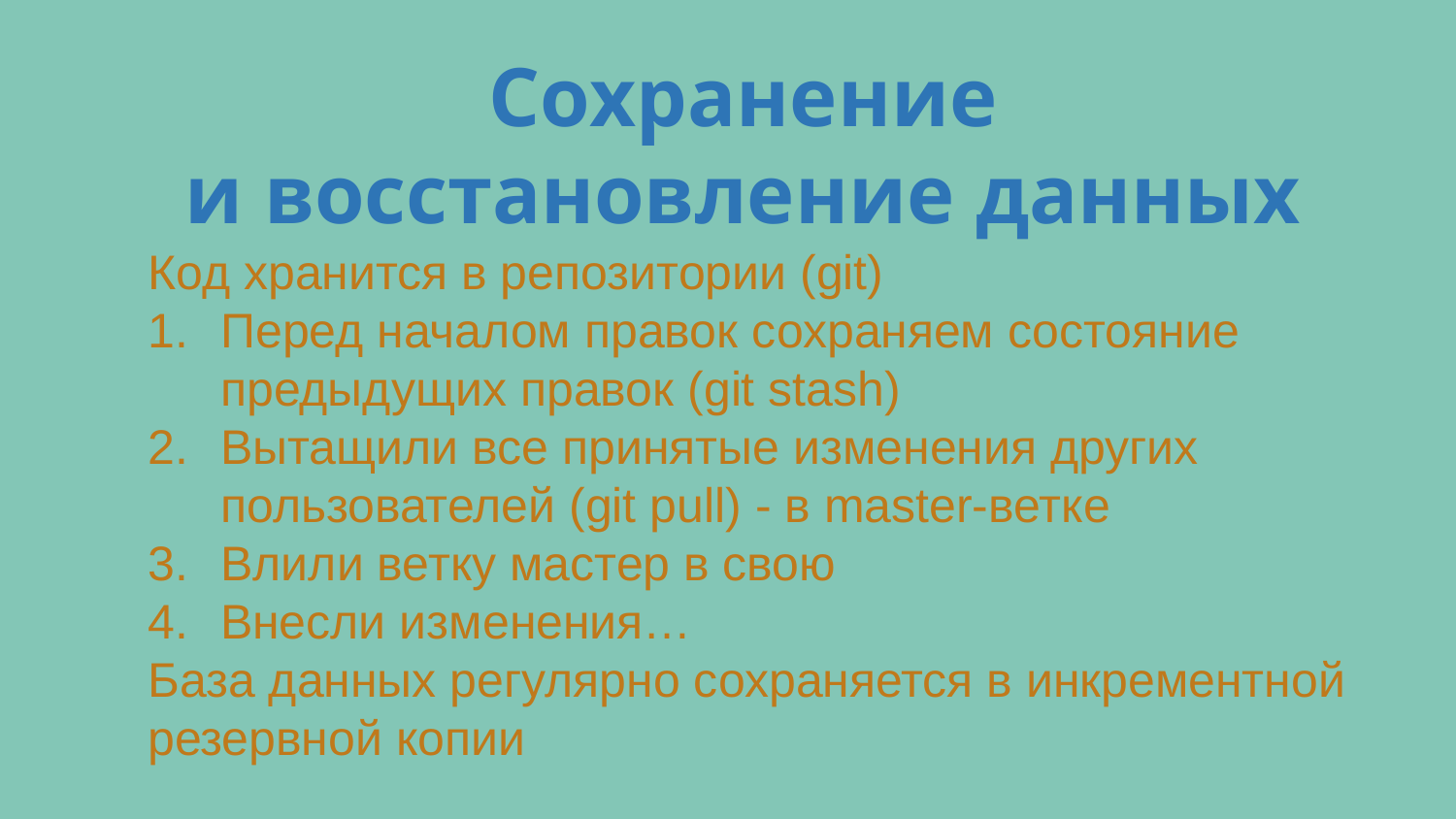

Сохранение
и восстановление данных
Код хранится в репозитории (git)
Перед началом правок сохраняем состояние
предыдущих правок (git stash)
Вытащили все принятые изменения других
пользователей (git pull) - в master-ветке
Влили ветку мастер в свою
Внесли изменения…
База данных регулярно сохраняется в инкрементной
резервной копии